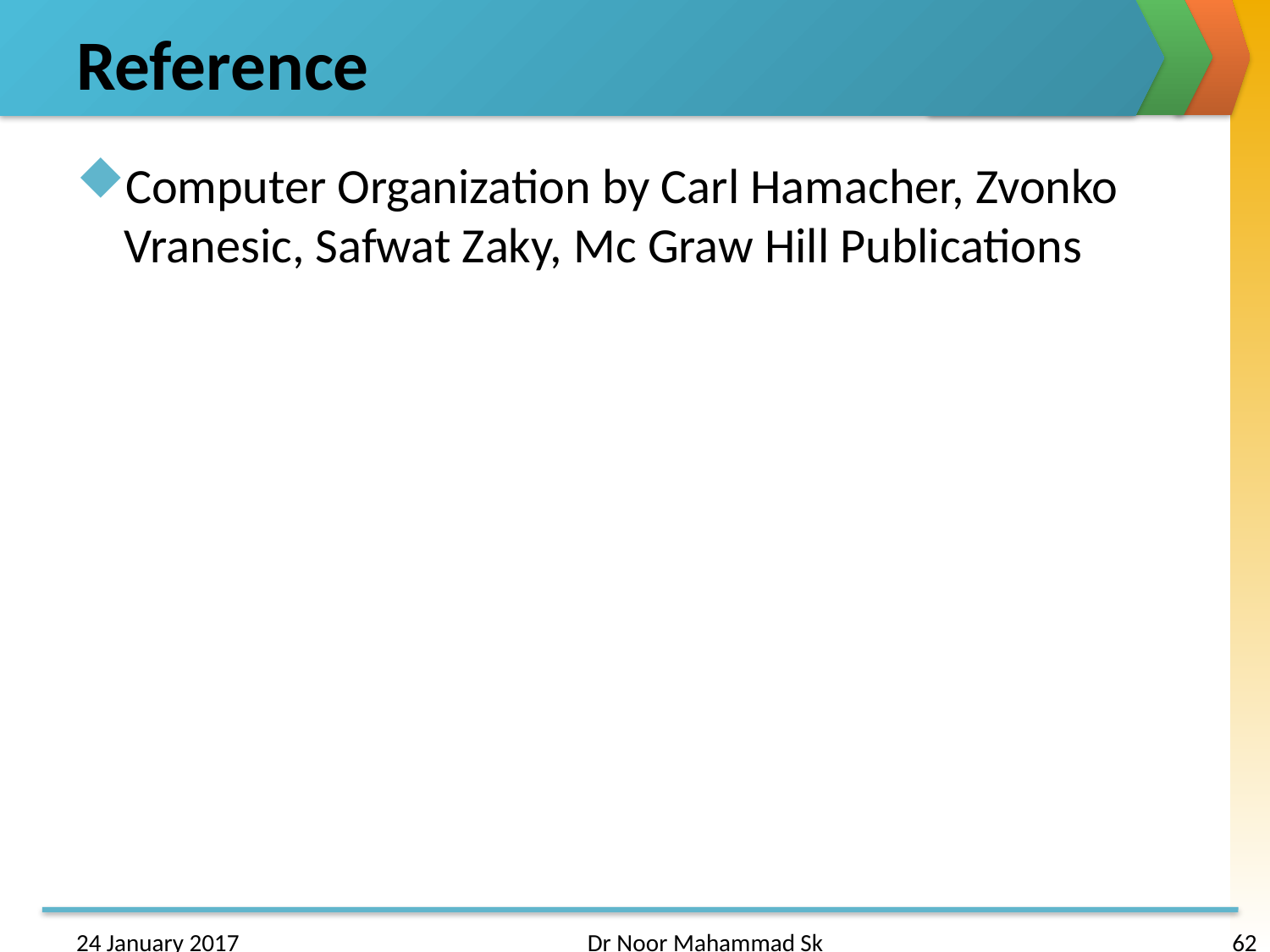

# Reference
Computer Organization by Carl Hamacher, Zvonko Vranesic, Safwat Zaky, Mc Graw Hill Publications
24 January 2017
Dr Noor Mahammad Sk
62